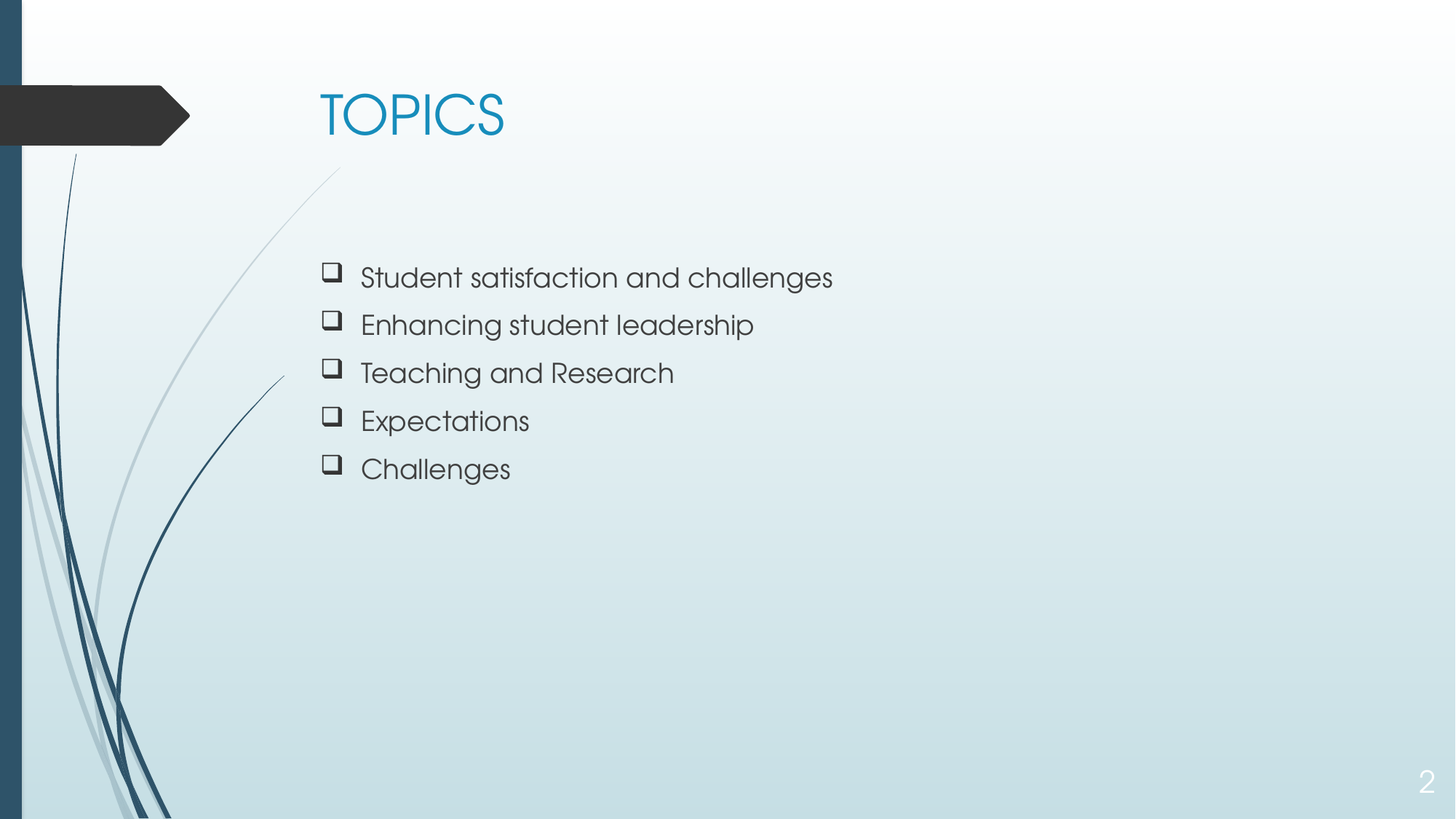

# TOPICS
Student satisfaction and challenges
Enhancing student leadership
Teaching and Research
Expectations
Challenges

2